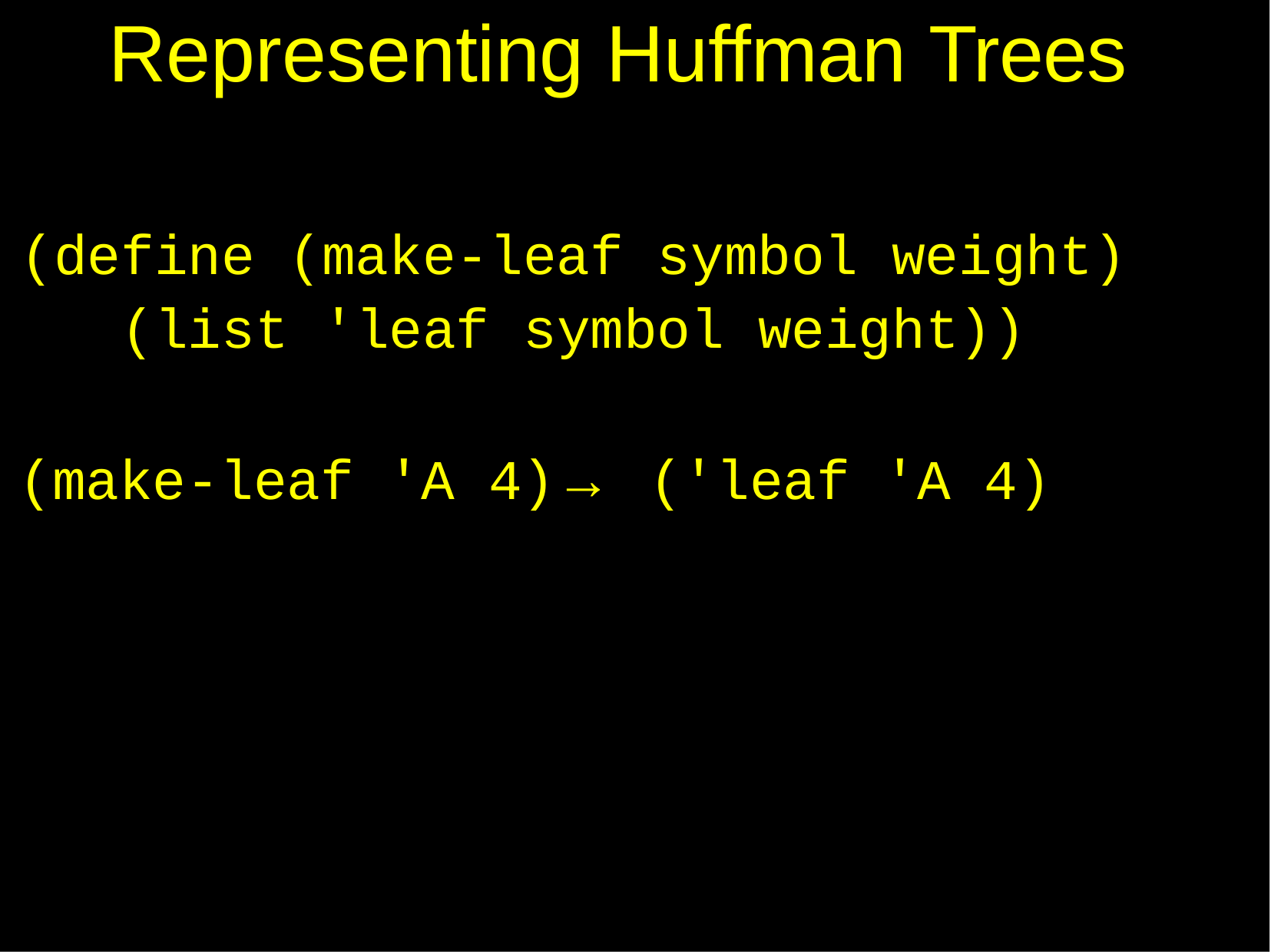

# Representing Huffman Trees
(define (make-leaf symbol weight)  (list 'leaf symbol weight))

(make-leaf 'A 4)→	('leaf 'A 4)